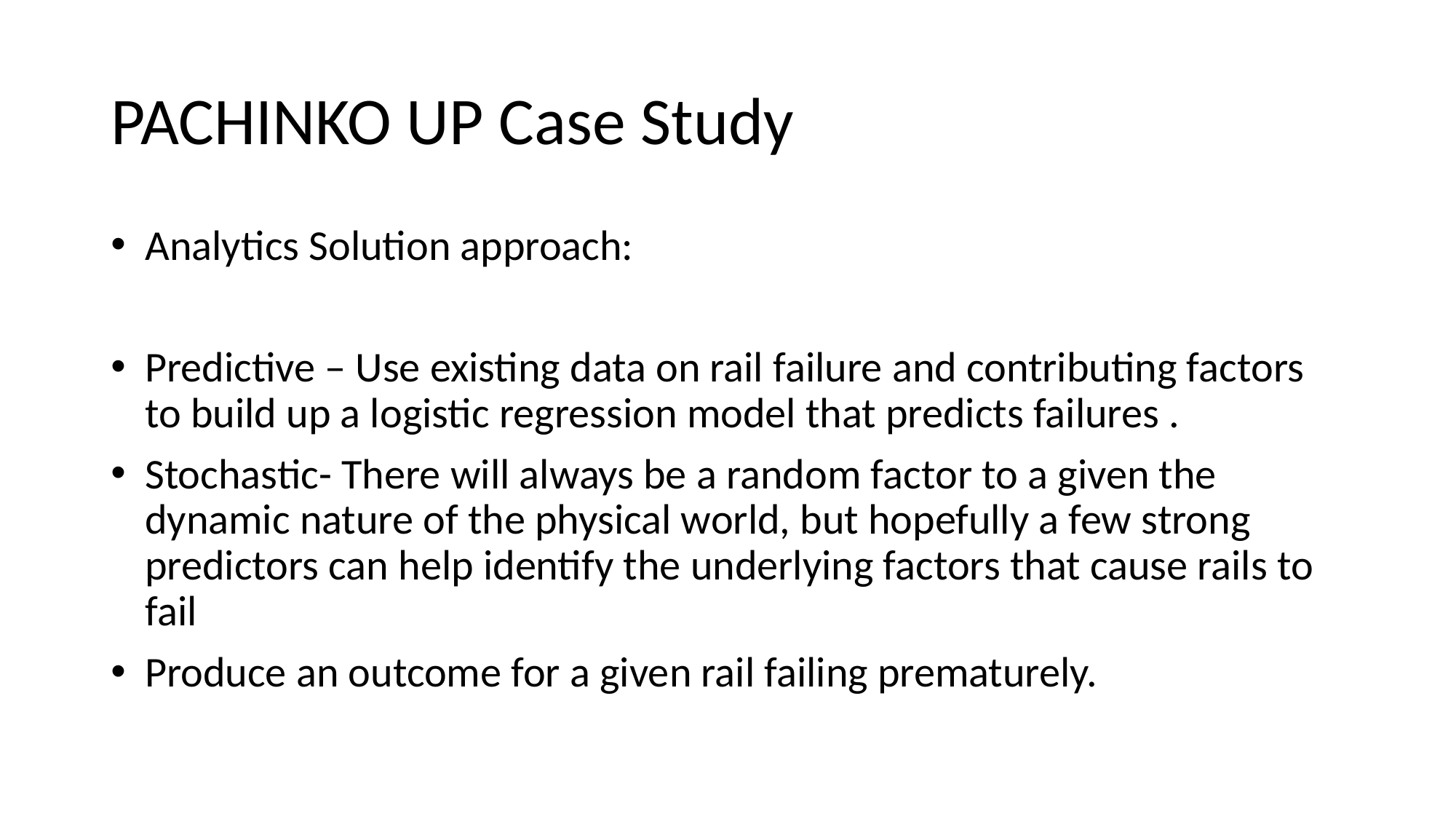

# PACHINKO UP Case Study
Analytics Solution approach:

Predictive – Use existing data on rail failure and contributing factors to build up a logistic regression model that predicts failures .
Stochastic- There will always be a random factor to a given the dynamic nature of the physical world, but hopefully a few strong predictors can help identify the underlying factors that cause rails to fail
Produce an outcome for a given rail failing prematurely.